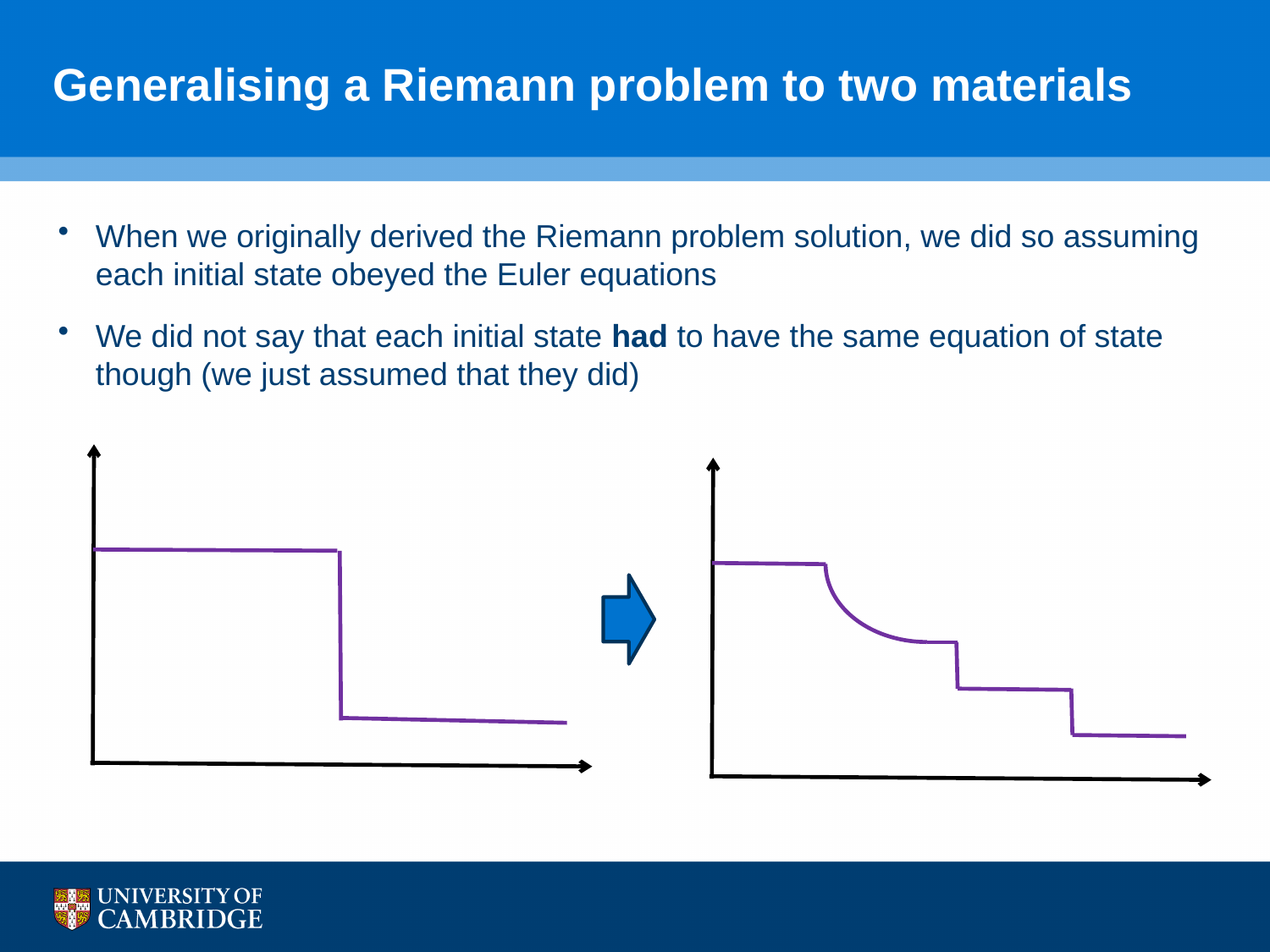

# Generalising a Riemann problem to two materials
When we originally derived the Riemann problem solution, we did so assuming each initial state obeyed the Euler equations
We did not say that each initial state had to have the same equation of state though (we just assumed that they did)